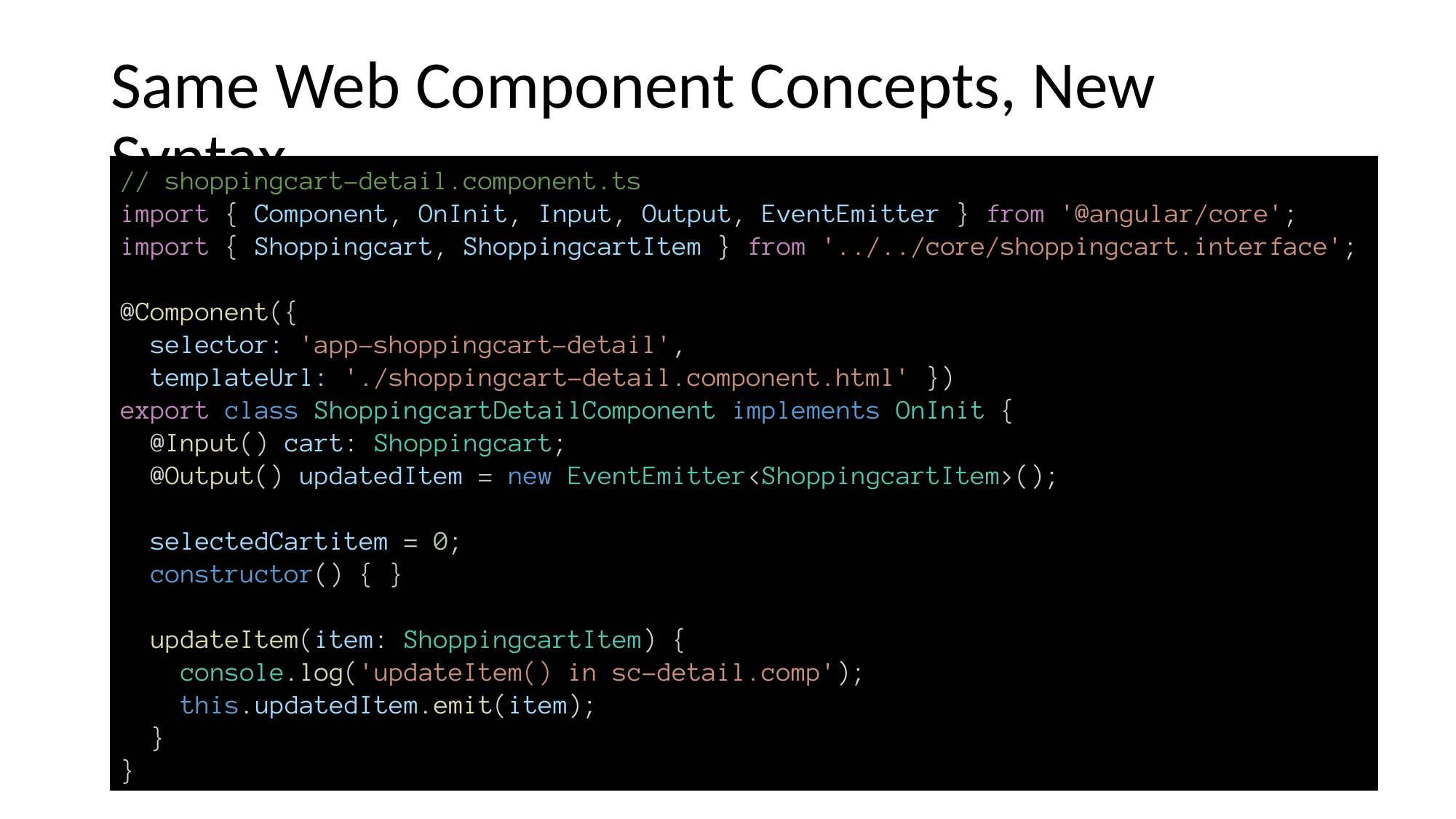

# Same Web Component Concepts, New Syntax
// shoppingcart-detail.component.ts
import { Component, OnInit, Input, Output, EventEmitter } from '@angular/core';
import { Shoppingcart, ShoppingcartItem } from '../../core/shoppingcart.interface';
@Component({
  selector: 'app-shoppingcart-detail',
  templateUrl: './shoppingcart-detail.component.html' })
export class ShoppingcartDetailComponent implements OnInit {
  @Input() cart: Shoppingcart;
  @Output() updatedItem = new EventEmitter<ShoppingcartItem>();
  selectedCartitem = 0;
  constructor() { }
  updateItem(item: ShoppingcartItem) {
    console.log('updateItem() in sc-detail.comp');
    this.updatedItem.emit(item);
  }
}